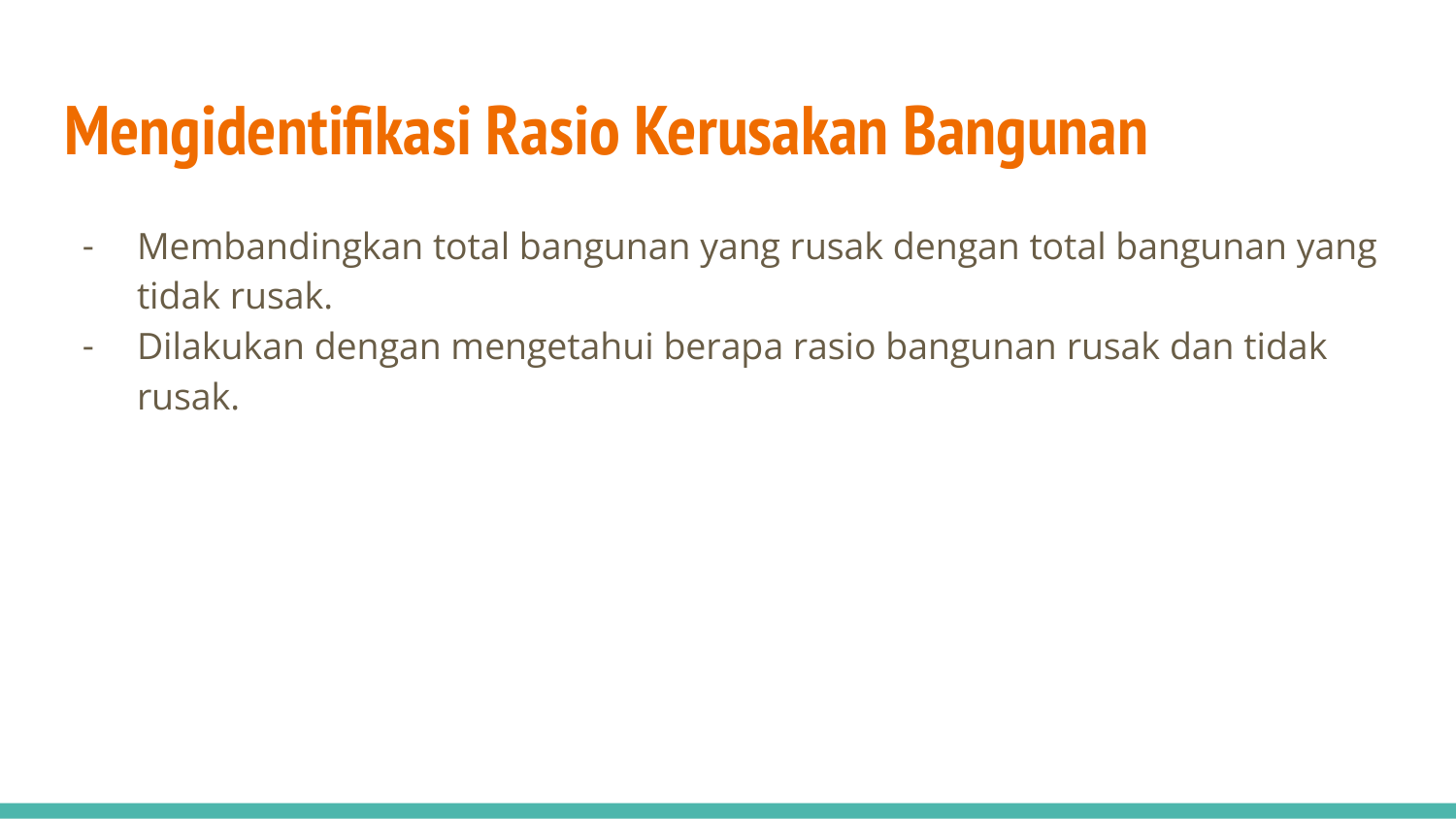

# Mengidentifikasi Rasio Kerusakan Bangunan
Membandingkan total bangunan yang rusak dengan total bangunan yang tidak rusak.
Dilakukan dengan mengetahui berapa rasio bangunan rusak dan tidak rusak.